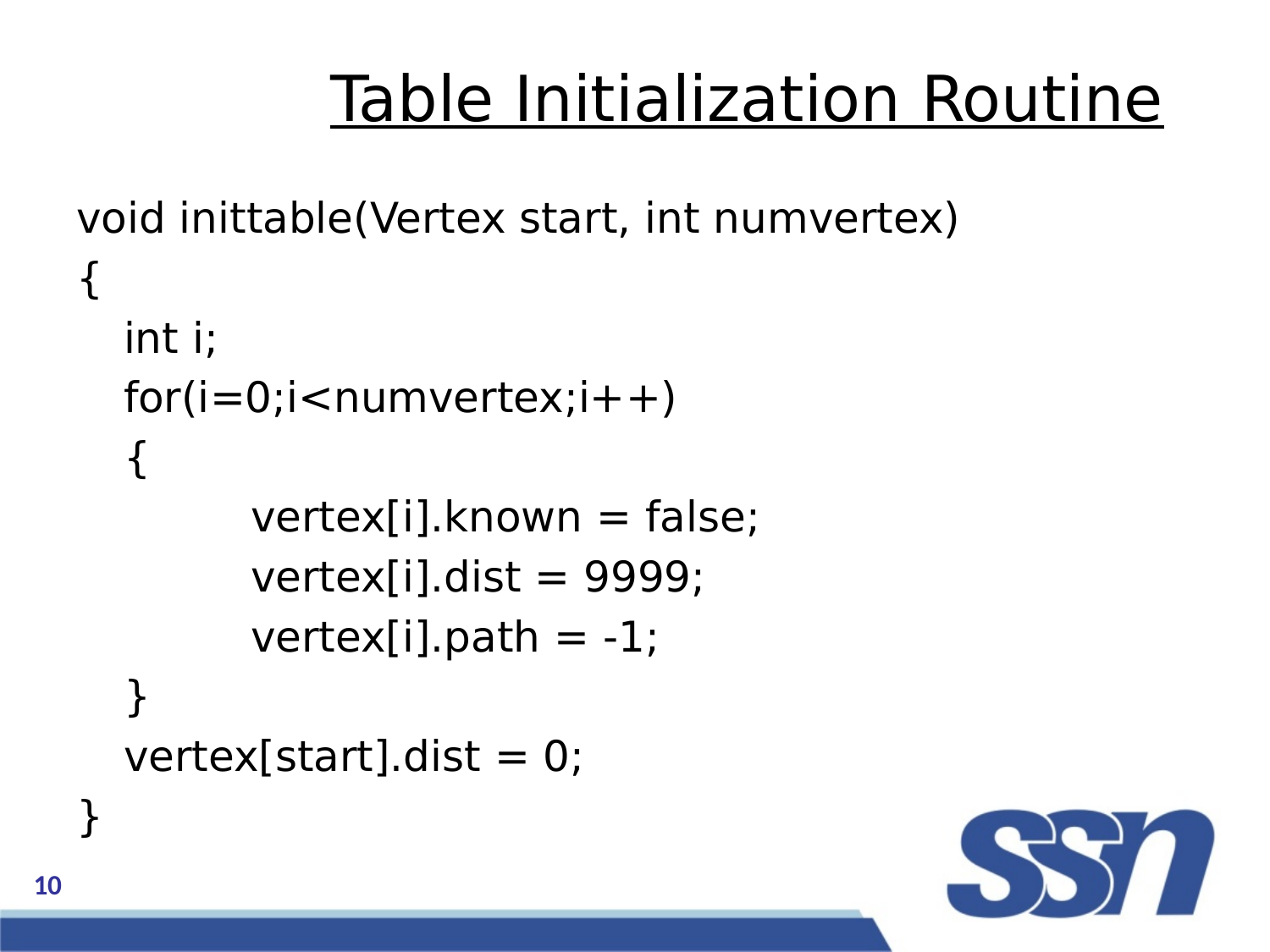

Table Initialization Routine
void inittable(Vertex start, int numvertex)
{
	int i;
	for(i=0;i<numvertex;i++)
	{
		vertex[i].known = false;
		vertex[i].dist = 9999;
		vertex[i].path = -1;
	}
	vertex[start].dist = 0;
}